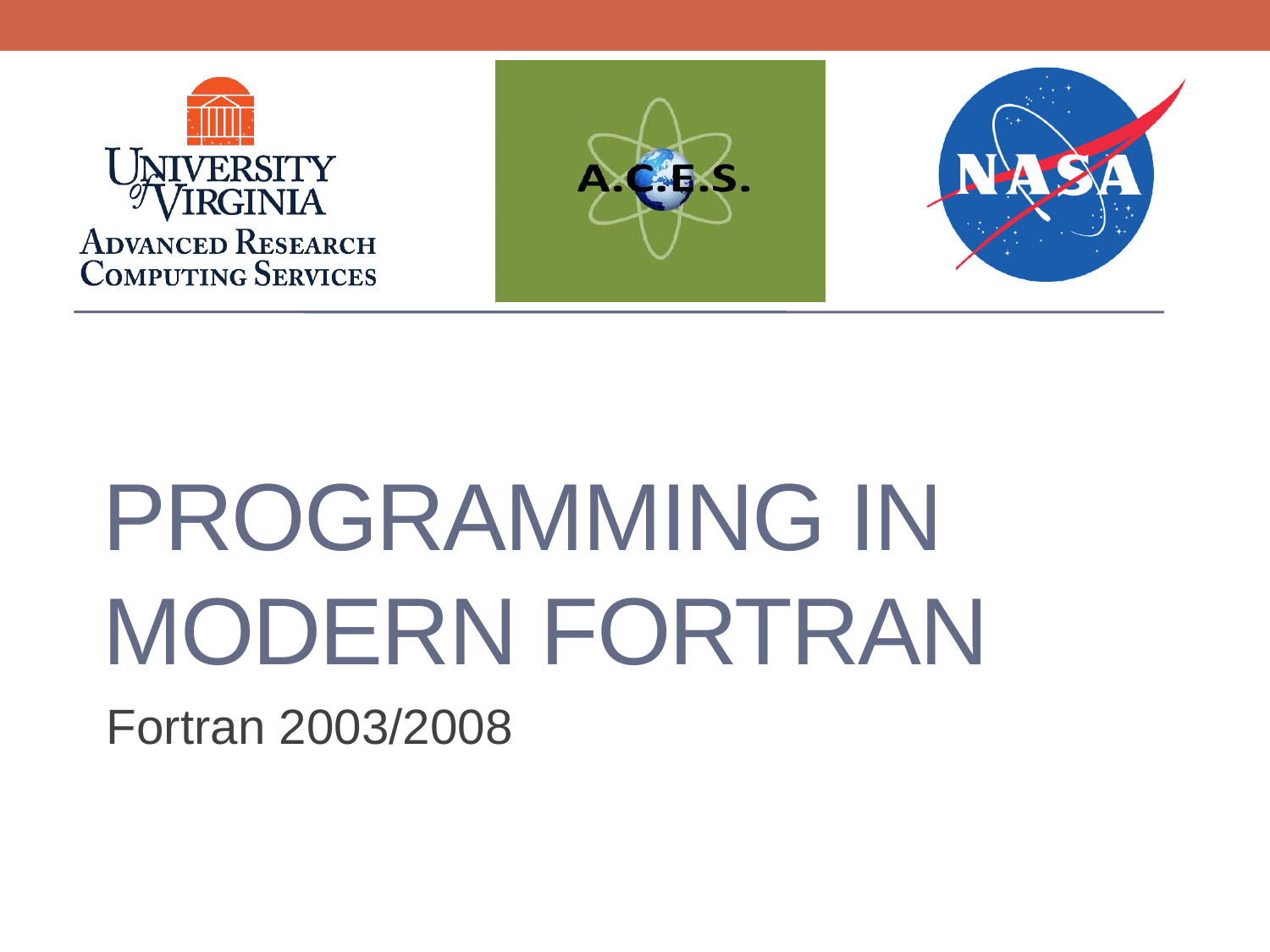

# Programming in Modern Fortran
Fortran 2003/2008